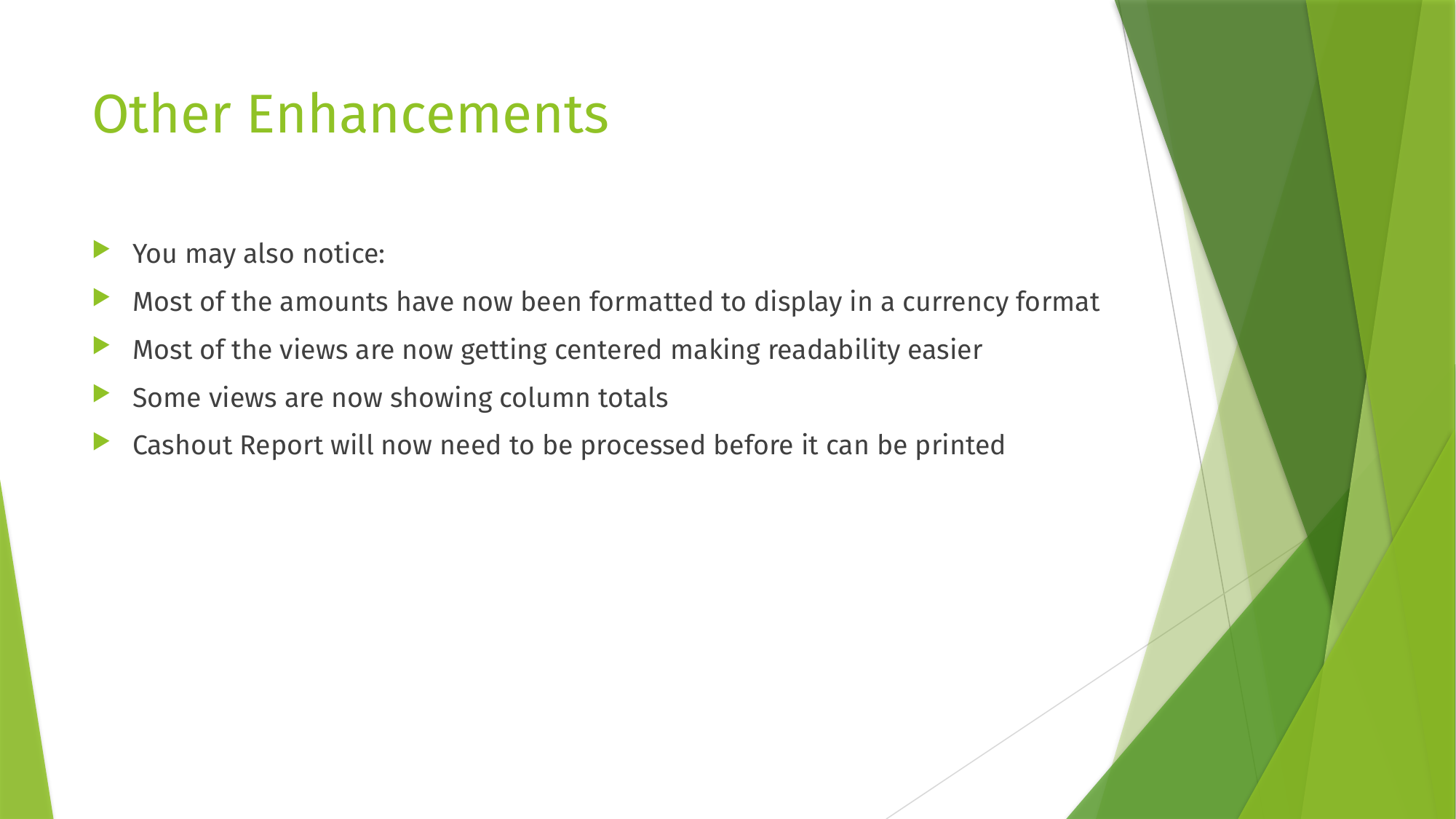

# Other Enhancements
You may also notice:
Most of the amounts have now been formatted to display in a currency format
Most of the views are now getting centered making readability easier
Some views are now showing column totals
Cashout Report will now need to be processed before it can be printed